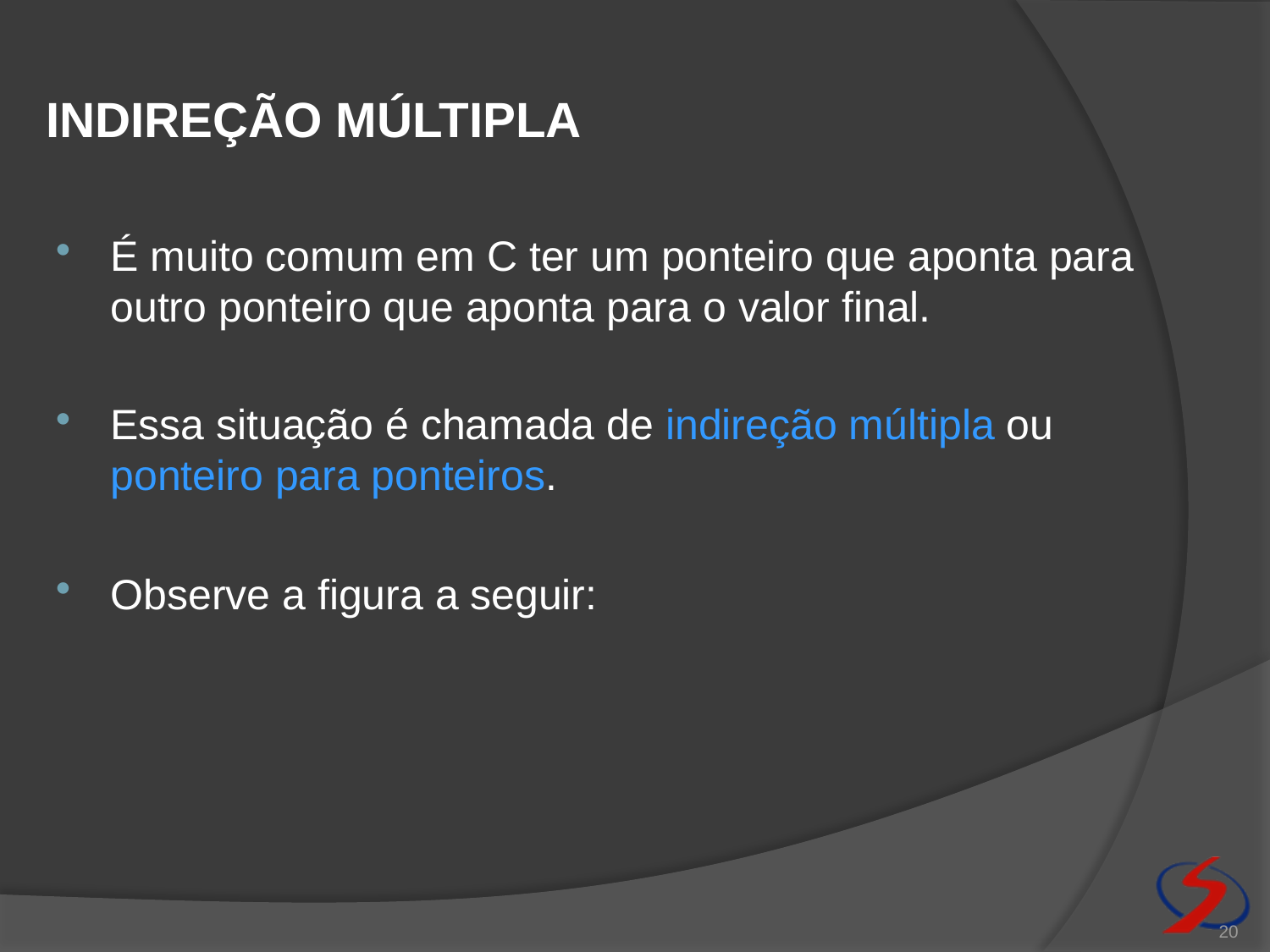

# Indireção múltipla
É muito comum em C ter um ponteiro que aponta para outro ponteiro que aponta para o valor final.

Essa situação é chamada de indireção múltipla ou ponteiro para ponteiros.

Observe a figura a seguir:
20